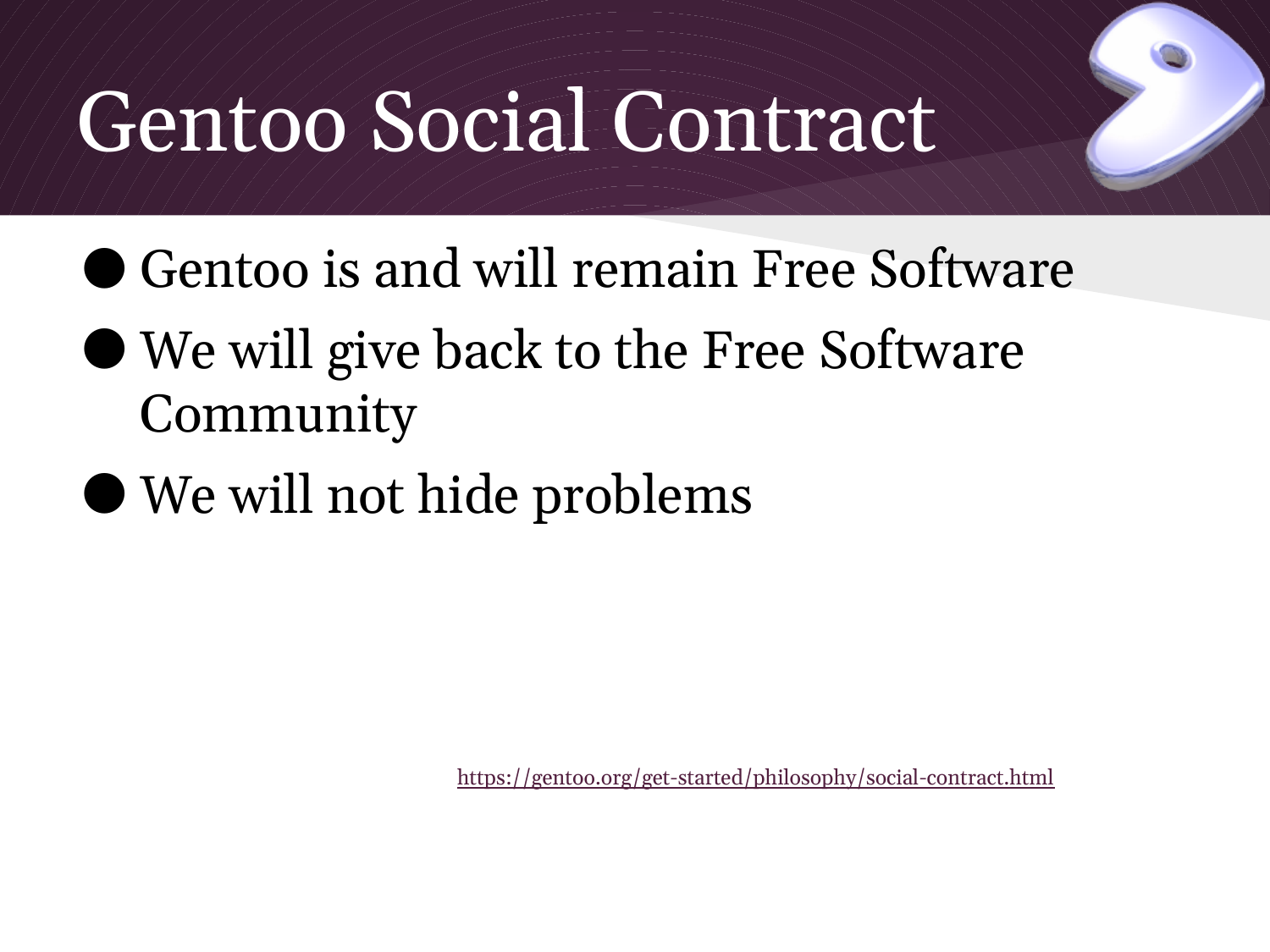

# Gentoo Social Contract
Gentoo is and will remain Free Software
We will give back to the Free Software Community
We will not hide problems

https://gentoo.org/get-started/philosophy/social-contract.html